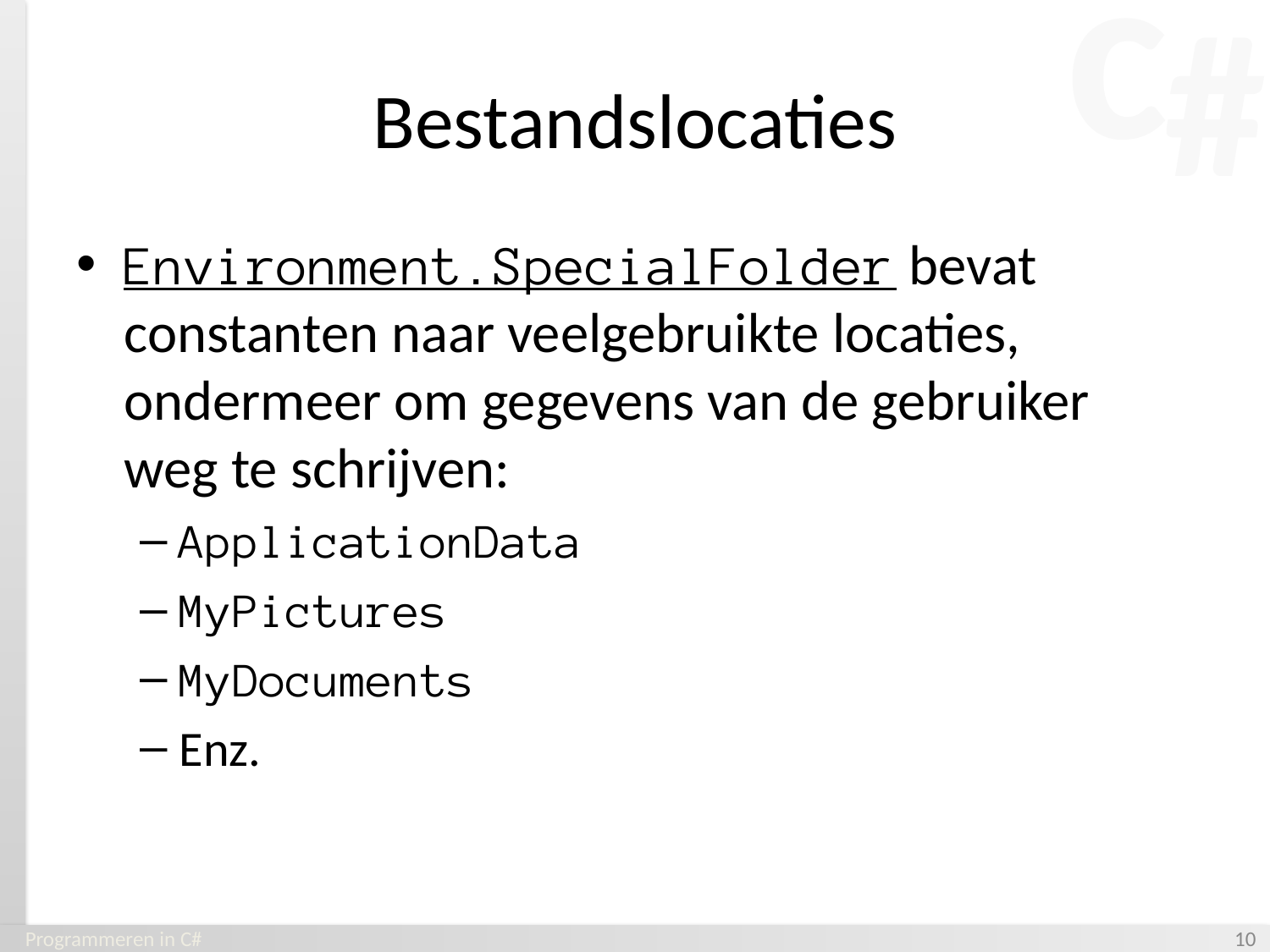

# Bestandslocaties
Environment.SpecialFolder bevat constanten naar veelgebruikte locaties, ondermeer om gegevens van de gebruiker weg te schrijven:
ApplicationData
MyPictures
MyDocuments
Enz.
Programmeren in C#
10